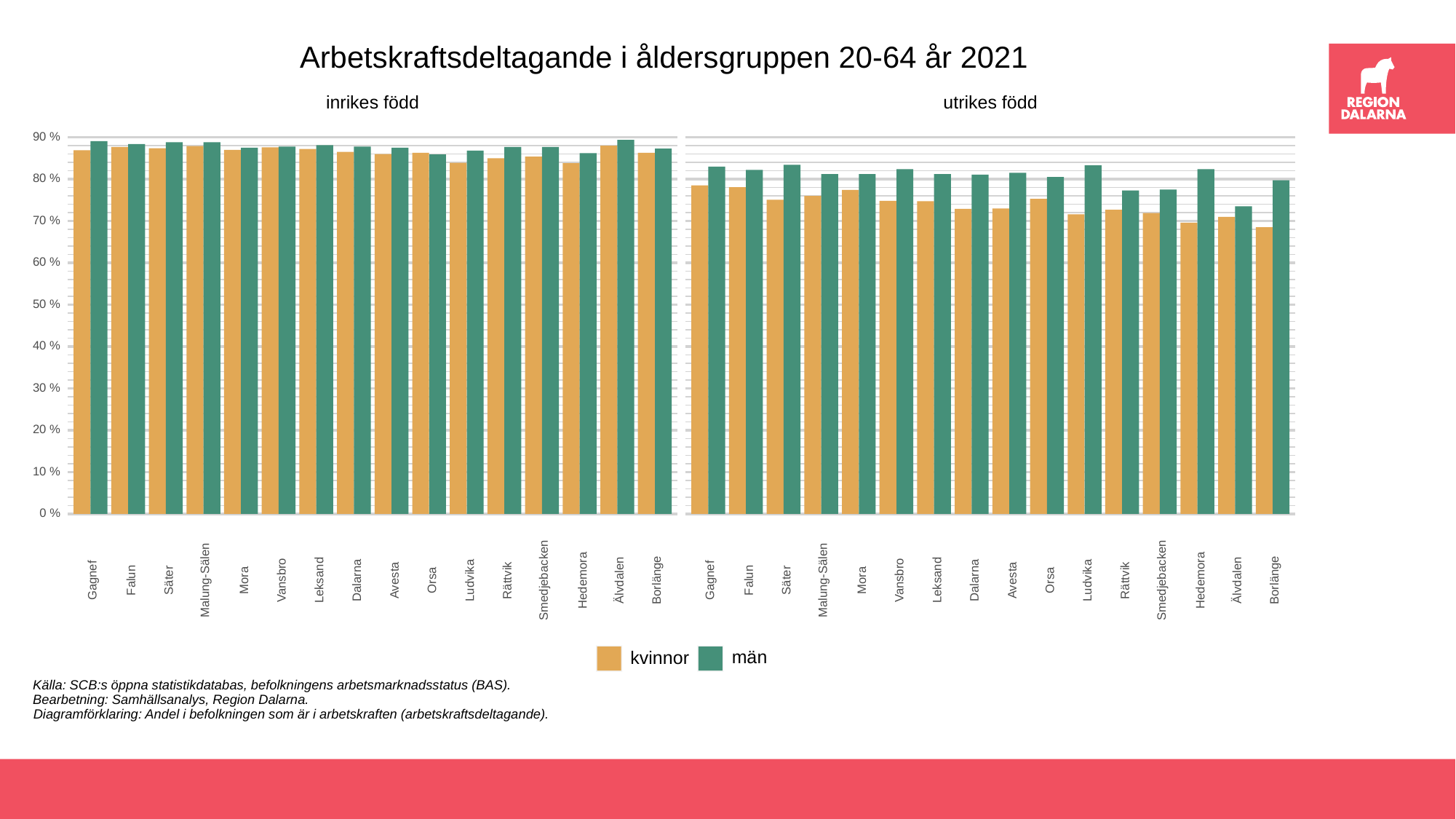

Arbetskraftsdeltagande i åldersgruppen 20-64 år 2021
inrikes född
utrikes född

90 %

80 %

70 %

60 %

50 %

40 %

30 %

20 %

10 %

 0 %

Gagnef
Malung-Sälen
Smedjebacken
Gagnef
Malung-Sälen
Smedjebacken
Borlänge
Borlänge
Älvdalen
Älvdalen
Orsa
Orsa
Säter
Säter
Rättvik
Rättvik
Falun
Mora
Vansbro
Leksand
Dalarna
Avesta
Ludvika
Hedemora
Falun
Mora
Vansbro
Leksand
Dalarna
Avesta
Ludvika
Hedemora

män
kvinnor
Källa: SCB:s öppna statistikdatabas, befolkningens arbetsmarknadsstatus (BAS).
Bearbetning: Samhällsanalys, Region Dalarna.
Diagramförklaring: Andel i befolkningen som är i arbetskraften (arbetskraftsdeltagande).